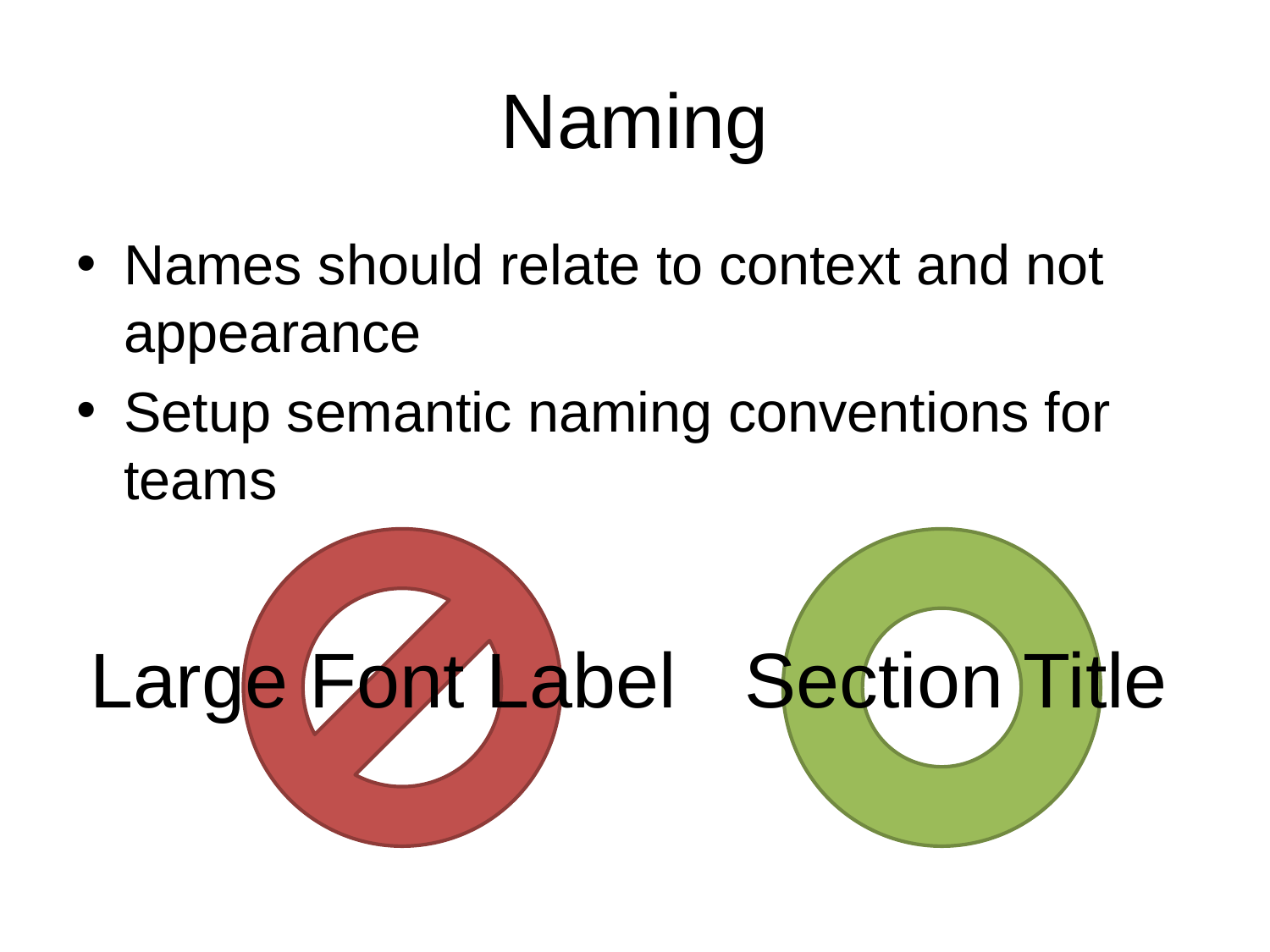

# Naming
Names should relate to context and not appearance
Setup semantic naming conventions for teams

Large Font Label
Section Title